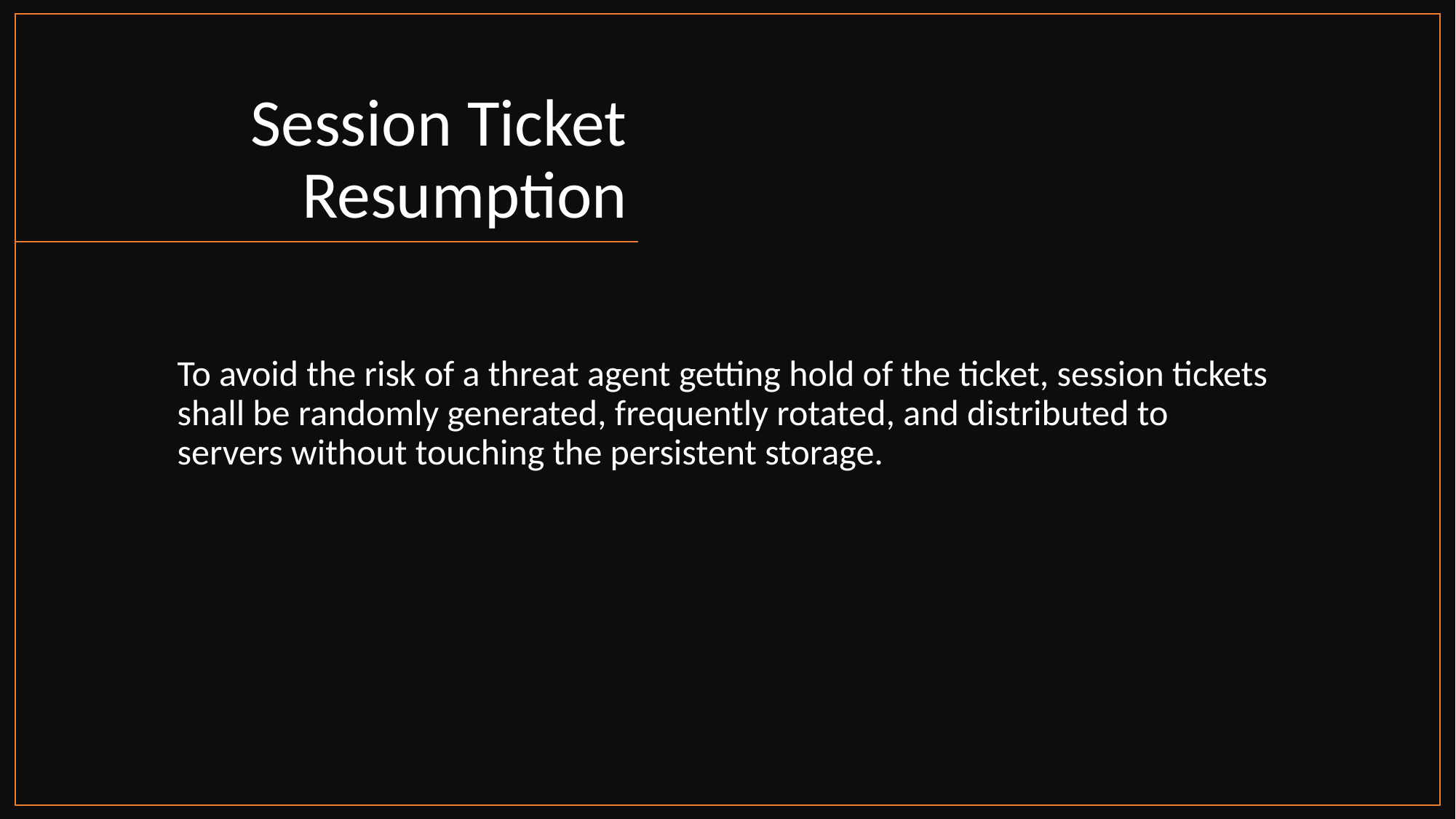

# Session Ticket Resumption
To avoid the risk of a threat agent getting hold of the ticket, session tickets shall be randomly generated, frequently rotated, and distributed to servers without touching the persistent storage.